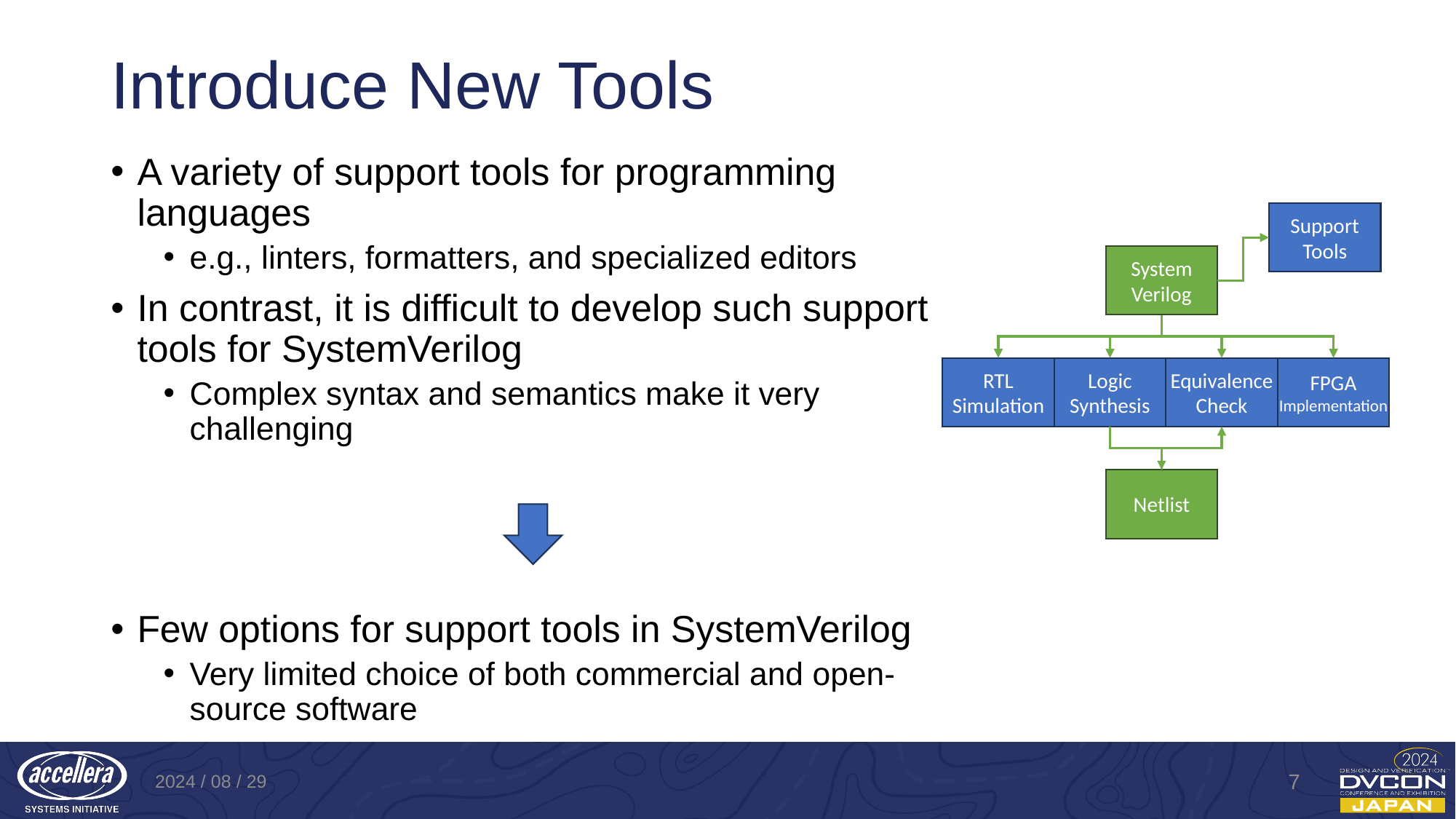

# Introduce New Tools
A variety of support tools for programming languages
e.g., linters, formatters, and specialized editors
In contrast, it is difficult to develop such support tools for SystemVerilog
Complex syntax and semantics make it very challenging

Few options for support tools in SystemVerilog
Very limited choice of both commercial and open-source software
Support
Tools
System
Verilog
RTL
Simulation
Logic
Synthesis
Equivalence
Check
FPGA
Implementation
Netlist

2024 / 08 / 29
7